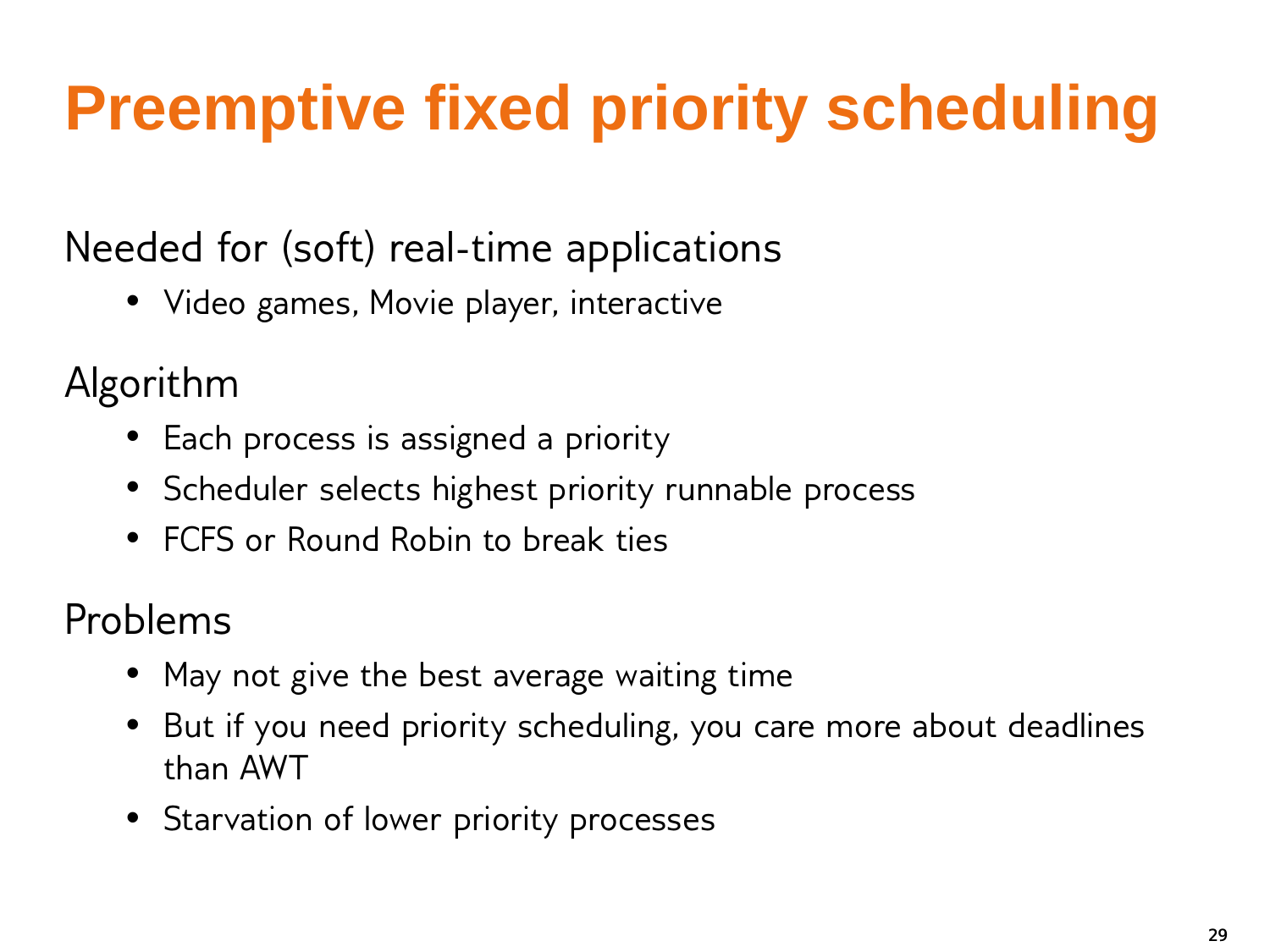

# Preemptive fixed priority scheduling
Needed for (soft) real-time applications
Video games, Movie player, interactive
Algorithm
Each process is assigned a priority
Scheduler selects highest priority runnable process
FCFS or Round Robin to break ties
Problems
May not give the best average waiting time
But if you need priority scheduling, you care more about deadlines than AWT
Starvation of lower priority processes